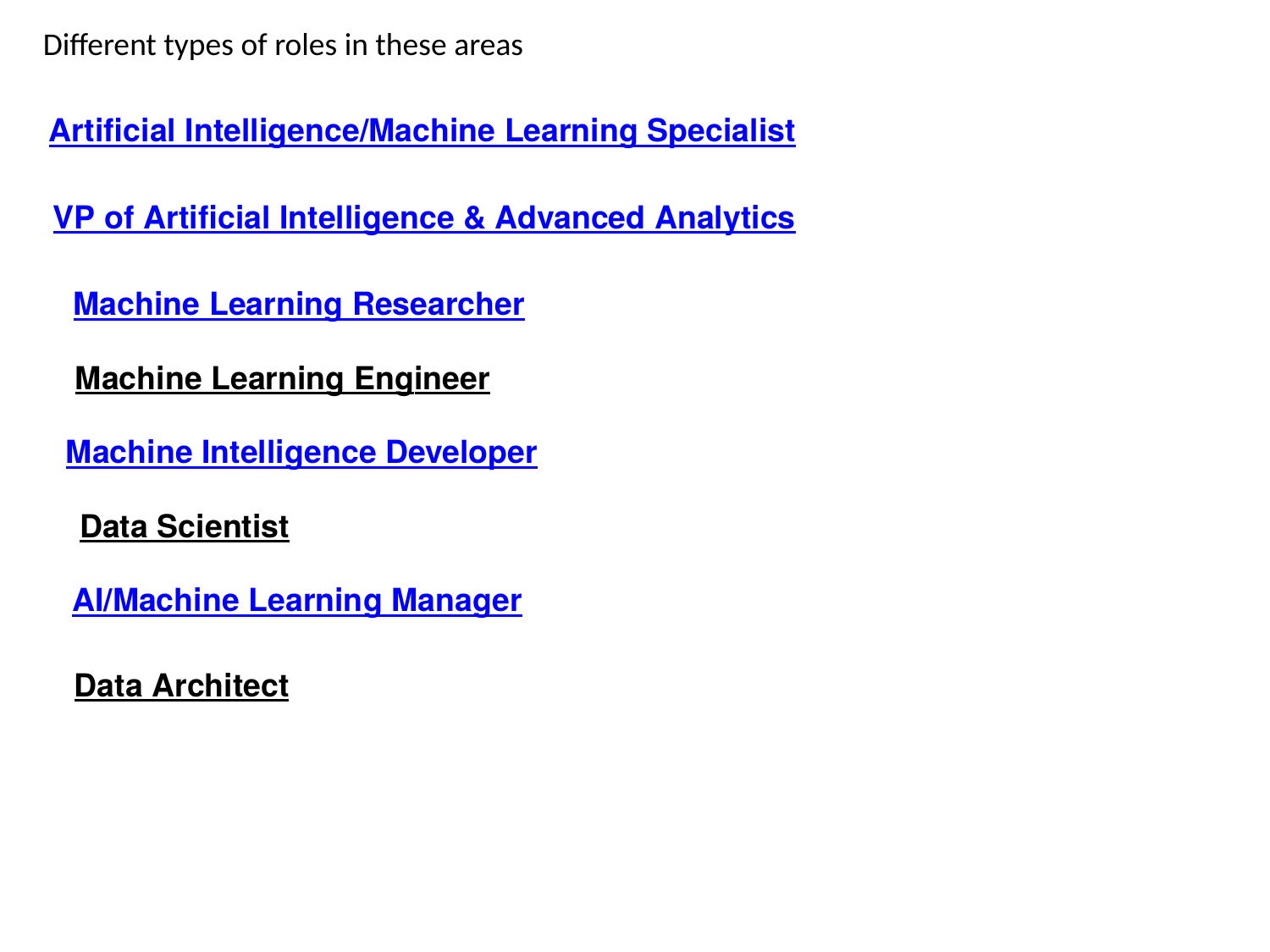

Different types of roles in these areas
Artificial Intelligence/Machine Learning Specialist
VP of Artificial Intelligence & Advanced Analytics
Machine Learning Researcher
Machine Learning Engineer
Machine Intelligence Developer
Data Scientist
AI/Machine Learning Manager
Data Architect